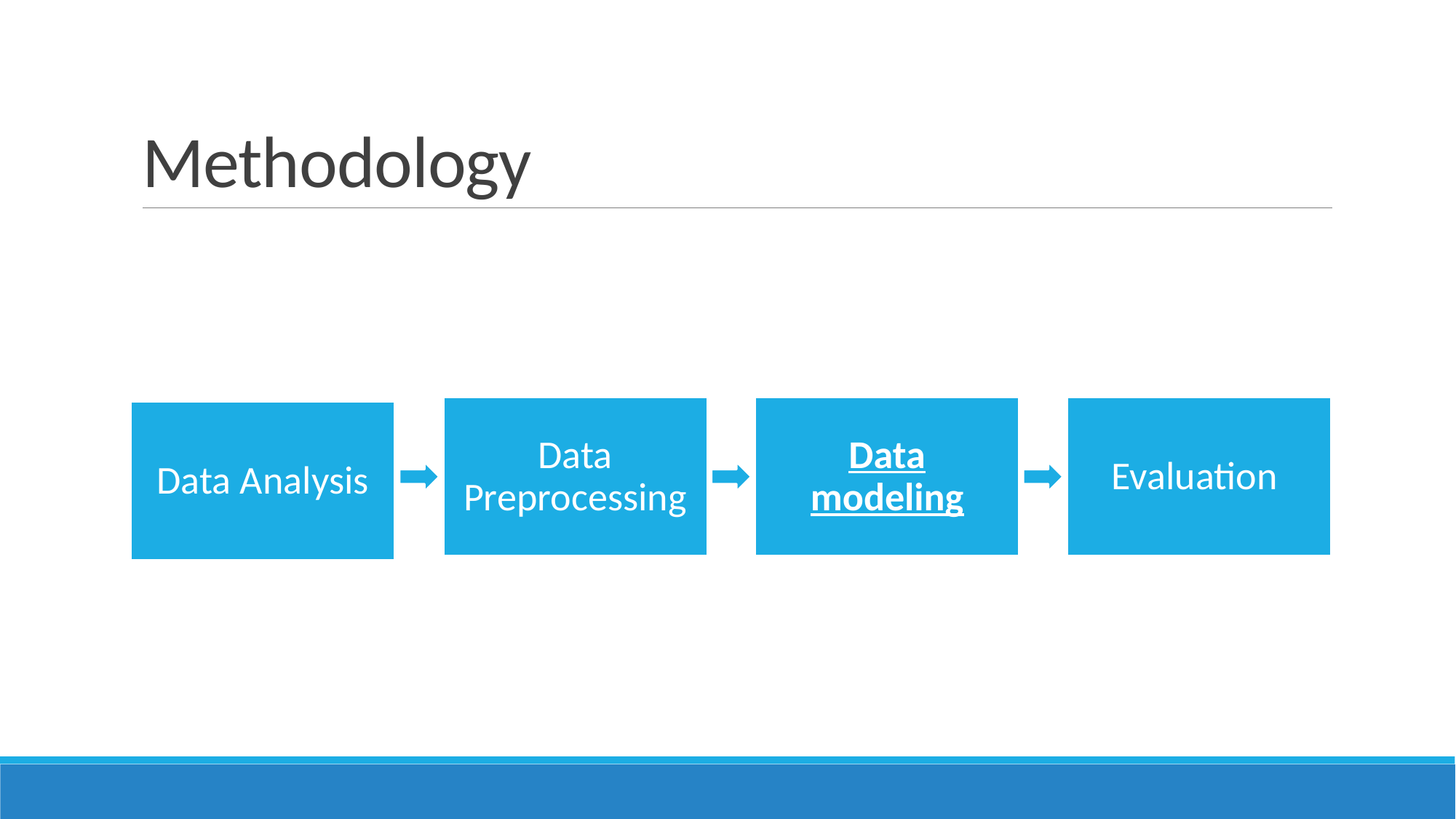

# Methodology
Data Analysis
Data Preprocessing
Data modeling
Evaluation